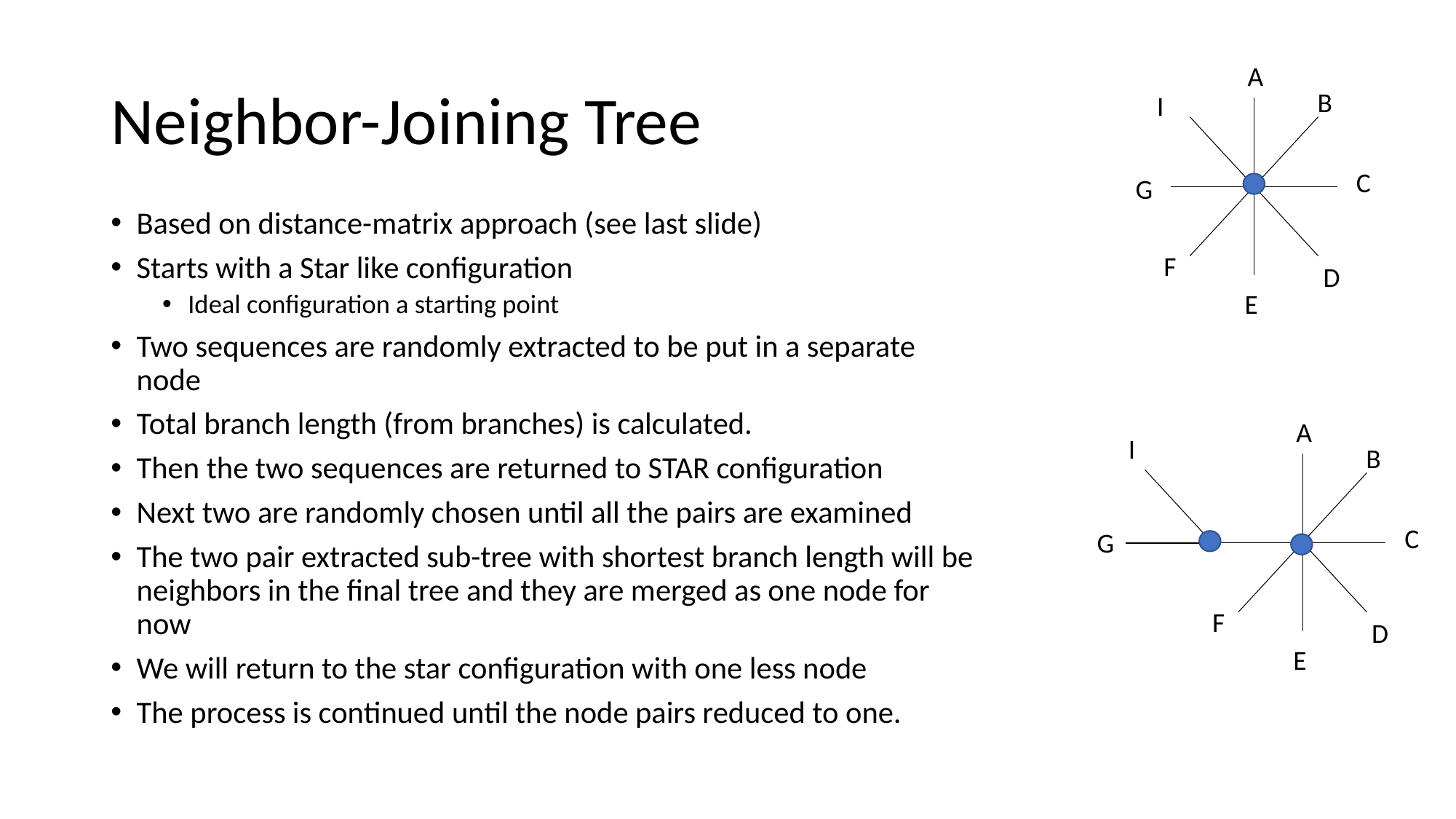

# Neighbor-Joining Tree
A
B
I
C
G

F
D
E
Based on distance-matrix approach (see last slide)
Starts with a Star like configuration
Ideal configuration a starting point
Two sequences are randomly extracted to be put in a separate node
Total branch length (from branches) is calculated.
Then the two sequences are returned to STAR configuration
Next two are randomly chosen until all the pairs are examined
The two pair extracted sub-tree with shortest branch length will be neighbors in the final tree and they are merged as one node for now
We will return to the star configuration with one less node
The process is continued until the node pairs reduced to one.
A
I
B
C
G

F
D
E